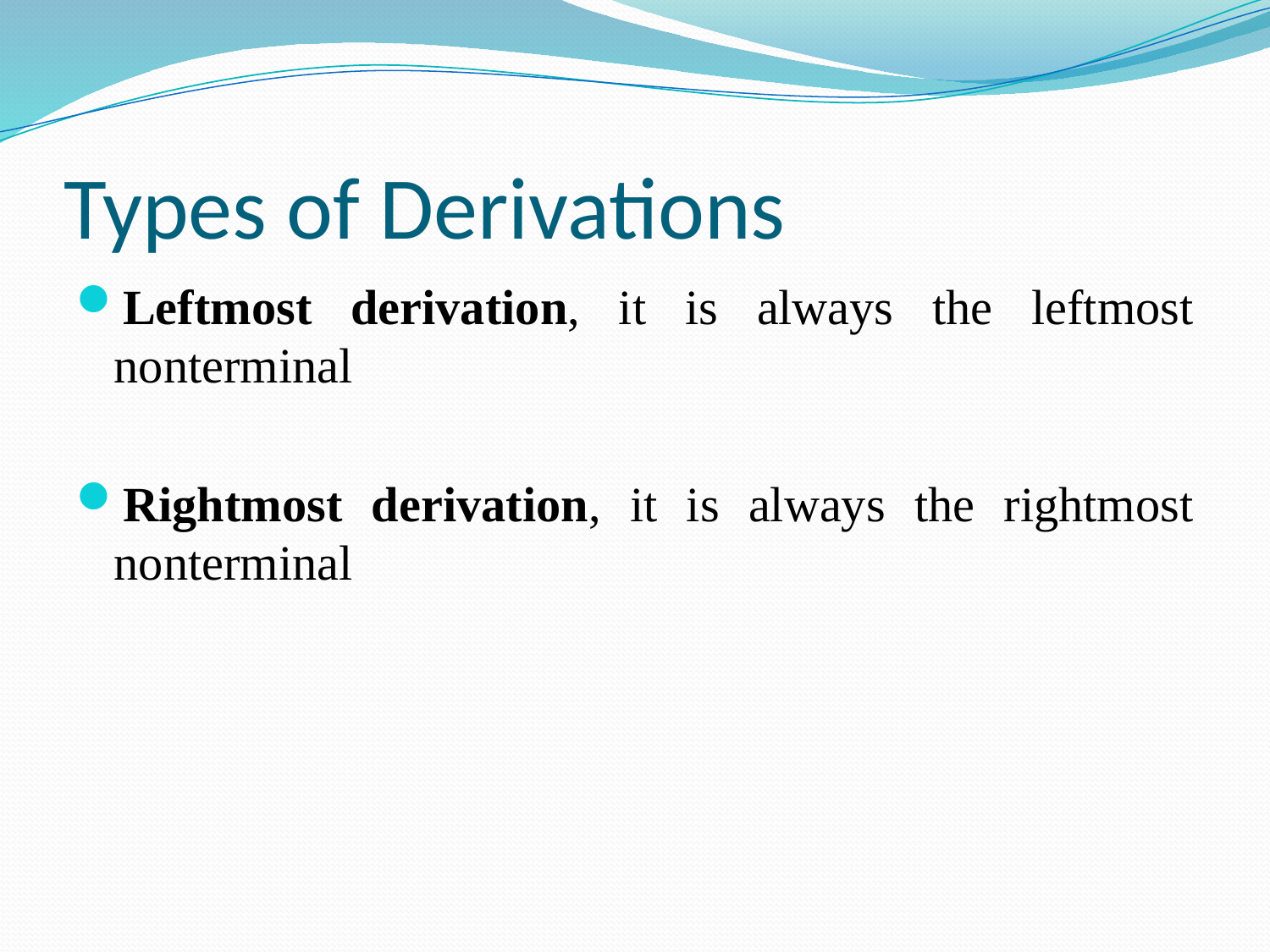

# Types of Derivations
Leftmost derivation, it is always the leftmost nonterminal

Rightmost derivation, it is always the rightmost nonterminal